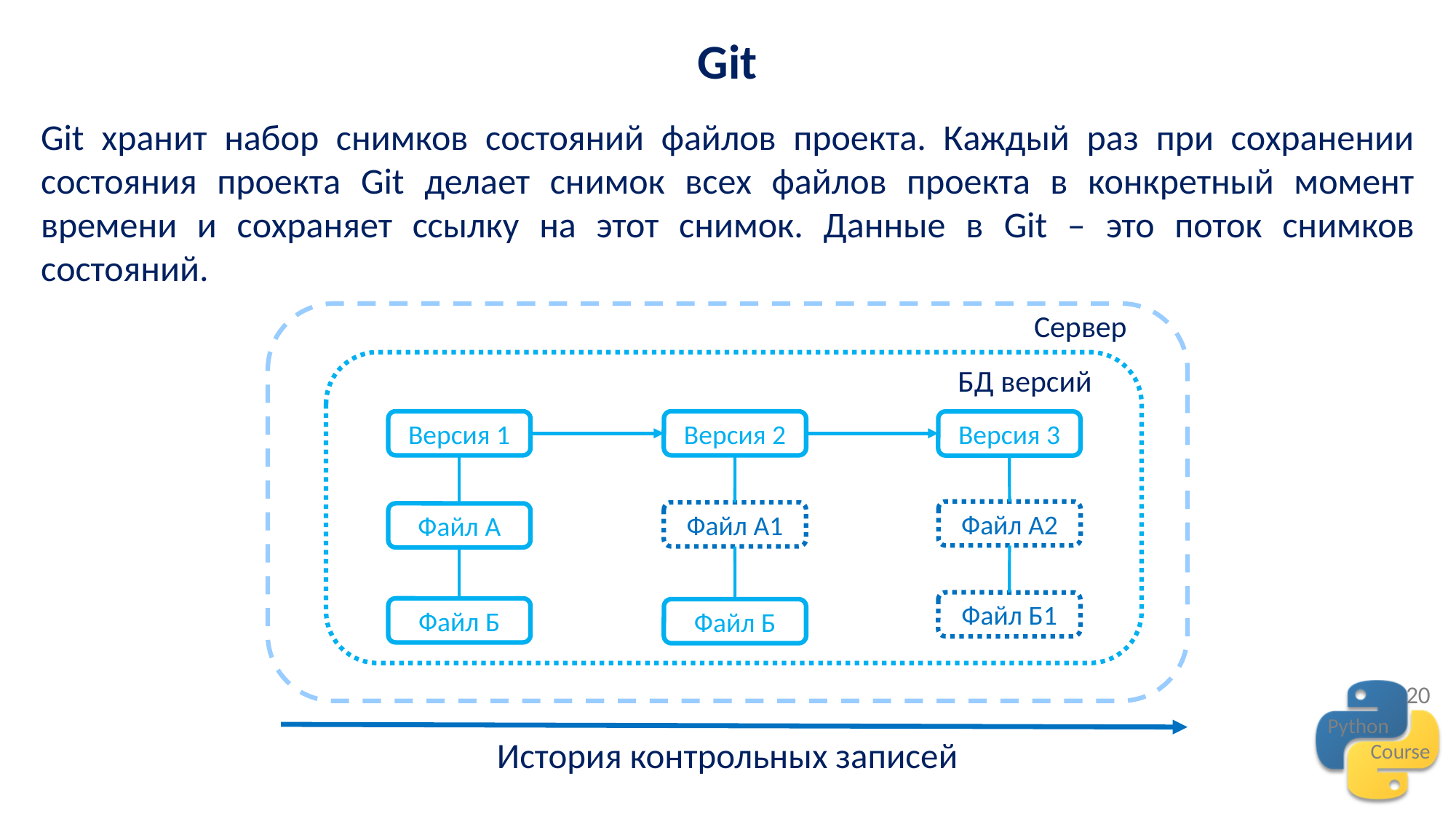

Git
Git хранит набор снимков состояний файлов проекта. Каждый раз при сохранении состояния проекта Git делает снимок всех файлов проекта в конкретный момент времени и сохраняет ссылку на этот снимок. Данные в Git – это поток снимков состояний.
Сервер

БД версий
Версия 1
Версия 2
Версия 3
Файл А2
Файл А1
Файл А
Файл Б1
Файл Б
Файл Б
История контрольных записей